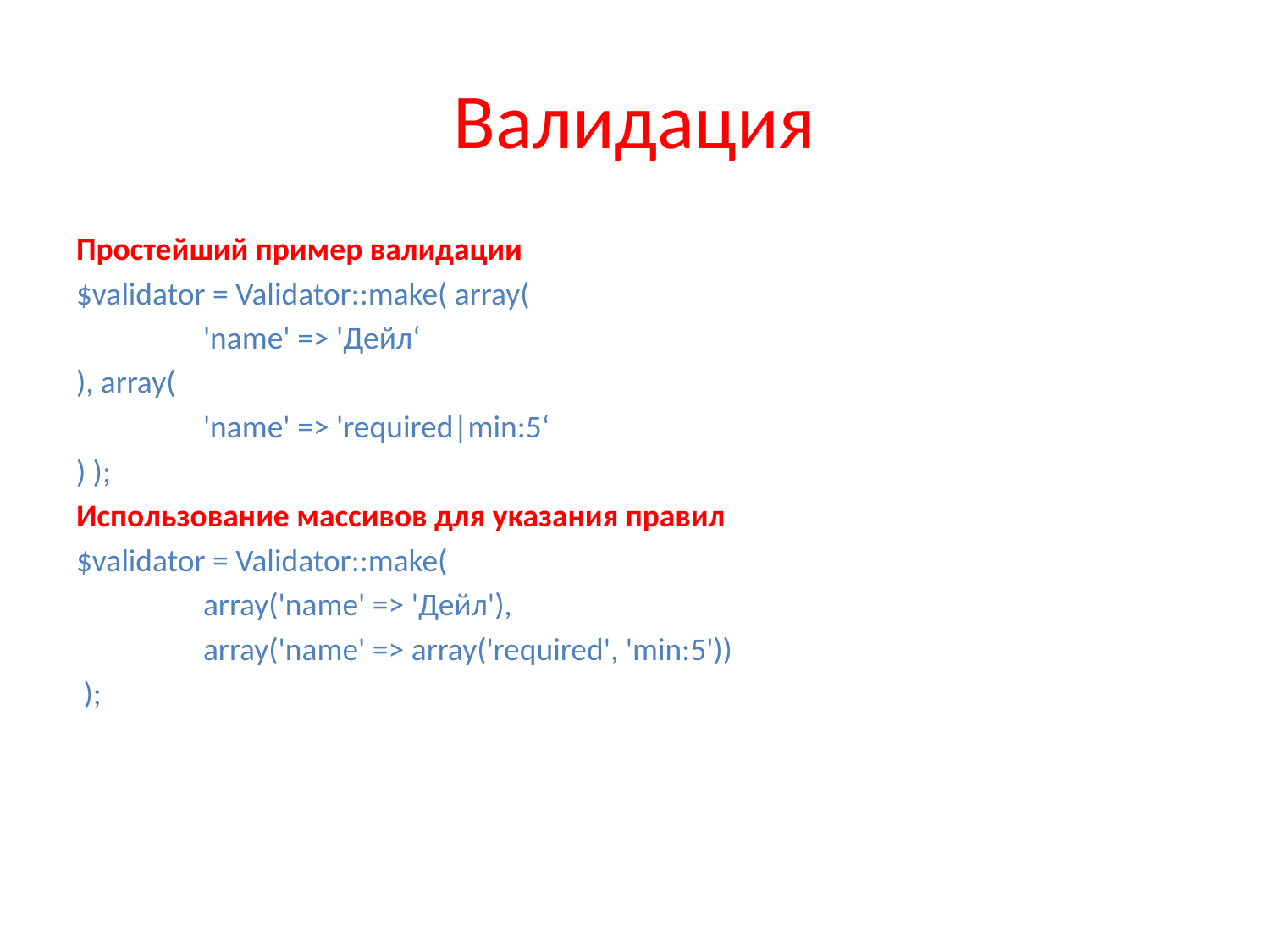

# Валидация
Простейший пример валидации
$validator = Validator::make( array(
	'name' => 'Дейл‘
), array(
	'name' => 'required|min:5‘
) );
Использование массивов для указания правил
$validator = Validator::make(
	array('name' => 'Дейл'),
	array('name' => array('required', 'min:5'))
 );